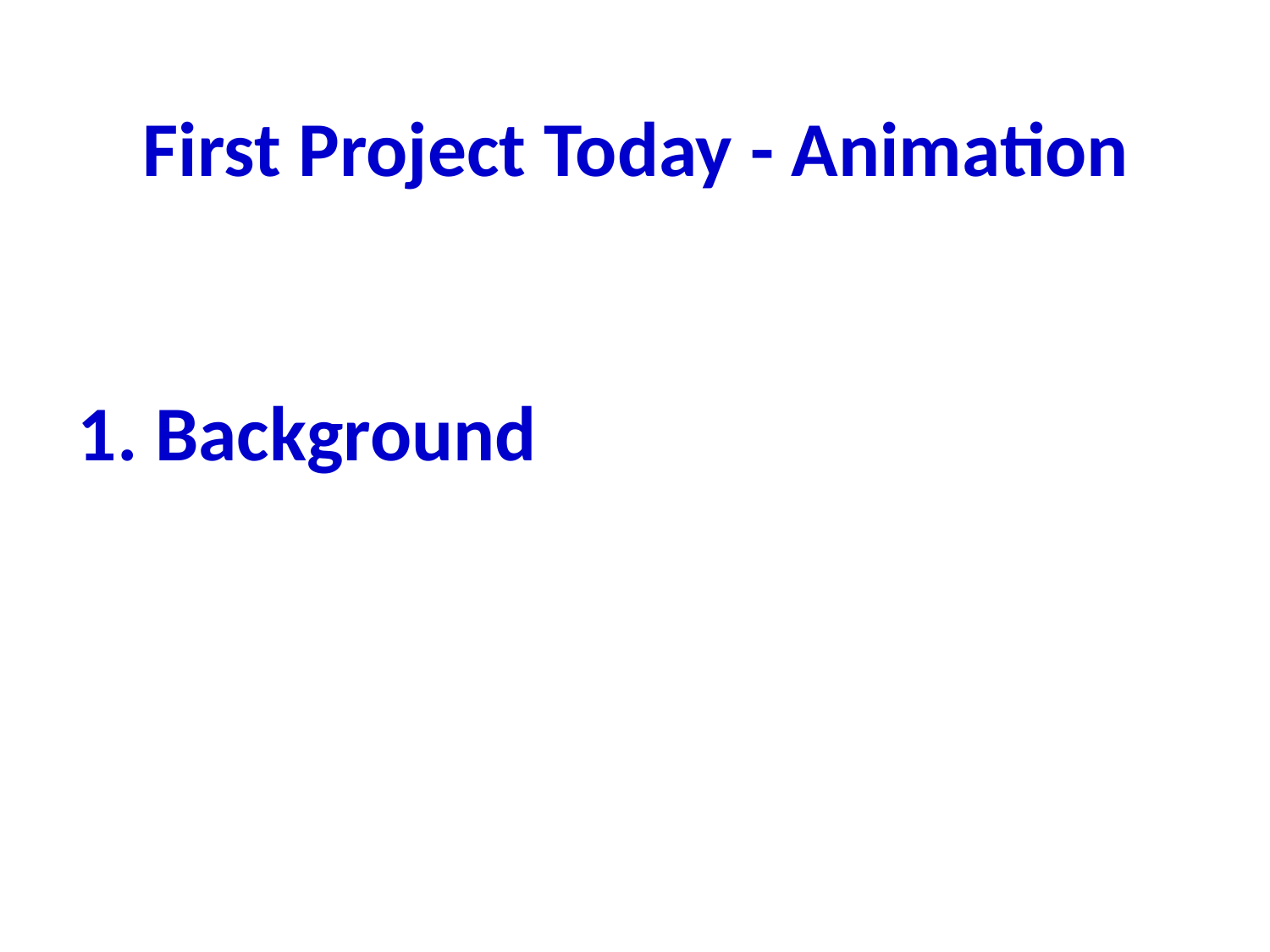

First Project Today - Animation
# 1. Background